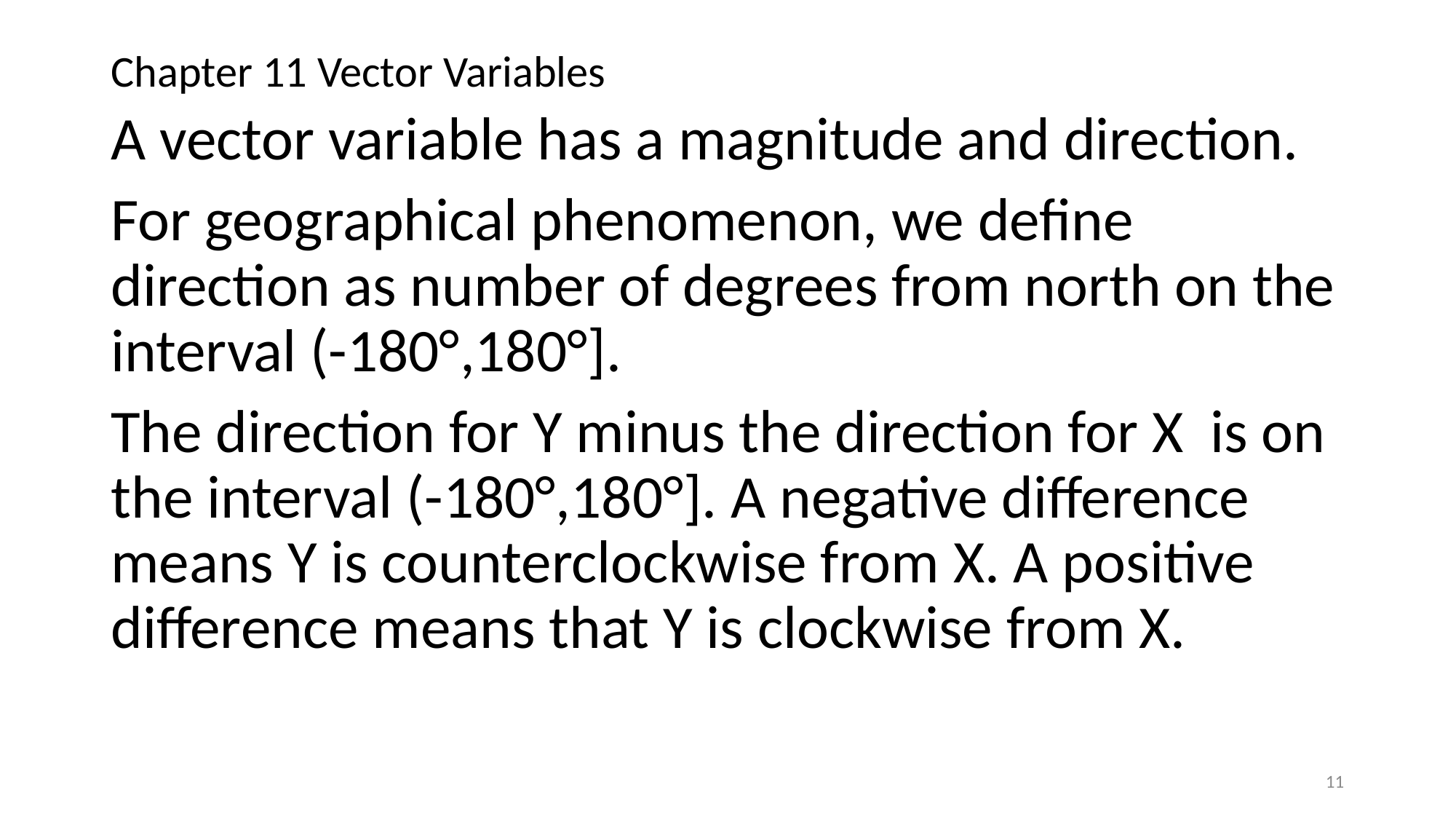

# Chapter 11 Vector Variables
A vector variable has a magnitude and direction.
For geographical phenomenon, we define direction as number of degrees from north on the interval (-180°,180°].
The direction for Y minus the direction for X  is on the interval (-180°,180°]. A negative difference means Y is counterclockwise from X. A positive difference means that Y is clockwise from X.
11